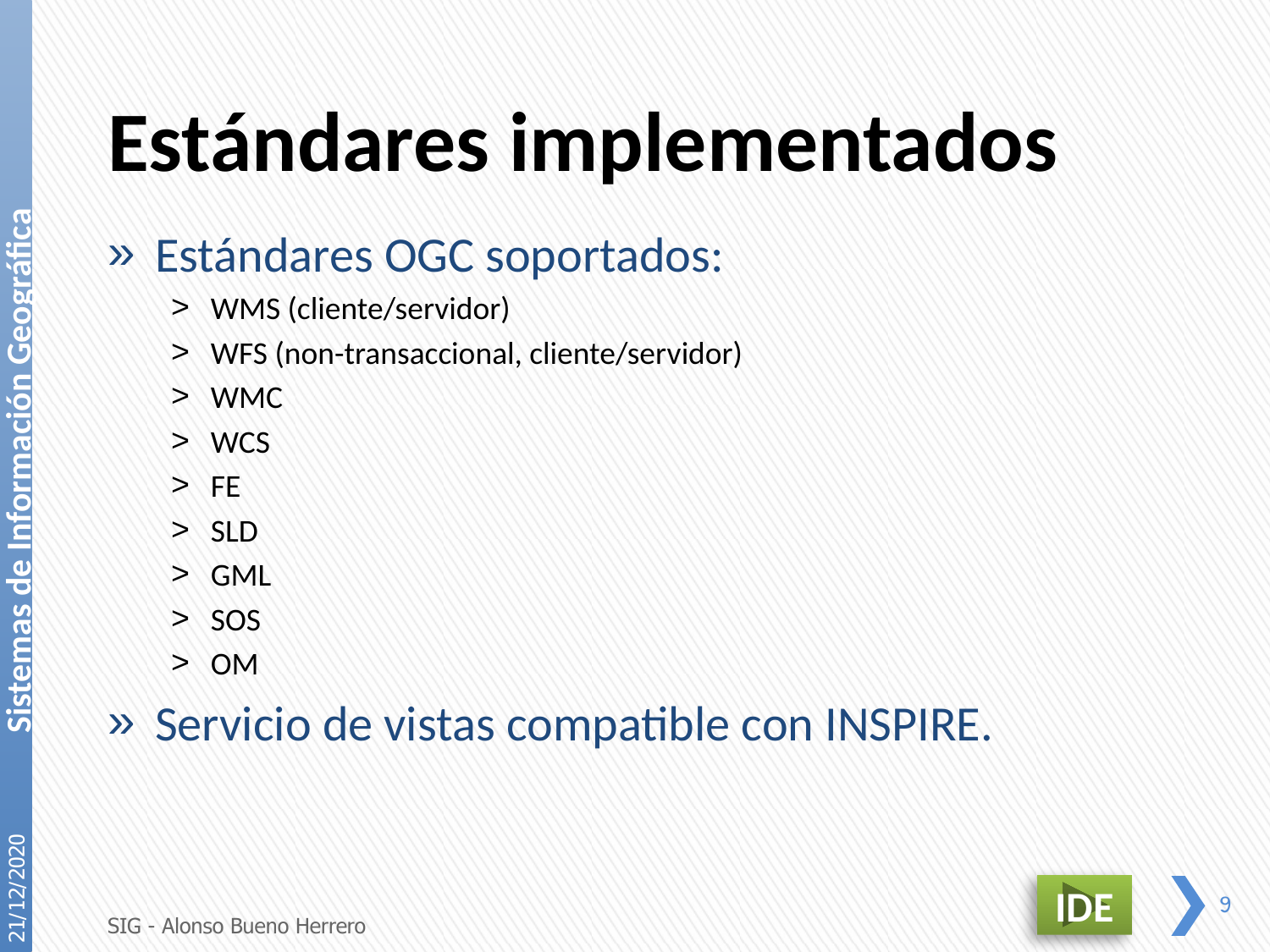

# Estándares implementados
Estándares OGC soportados:
WMS (cliente/servidor)
WFS (non-transaccional, cliente/servidor)
WMC
WCS
FE
SLD
GML
SOS
OM
Servicio de vistas compatible con INSPIRE.

21/12/2020
IDE
9
SIG - Alonso Bueno Herrero